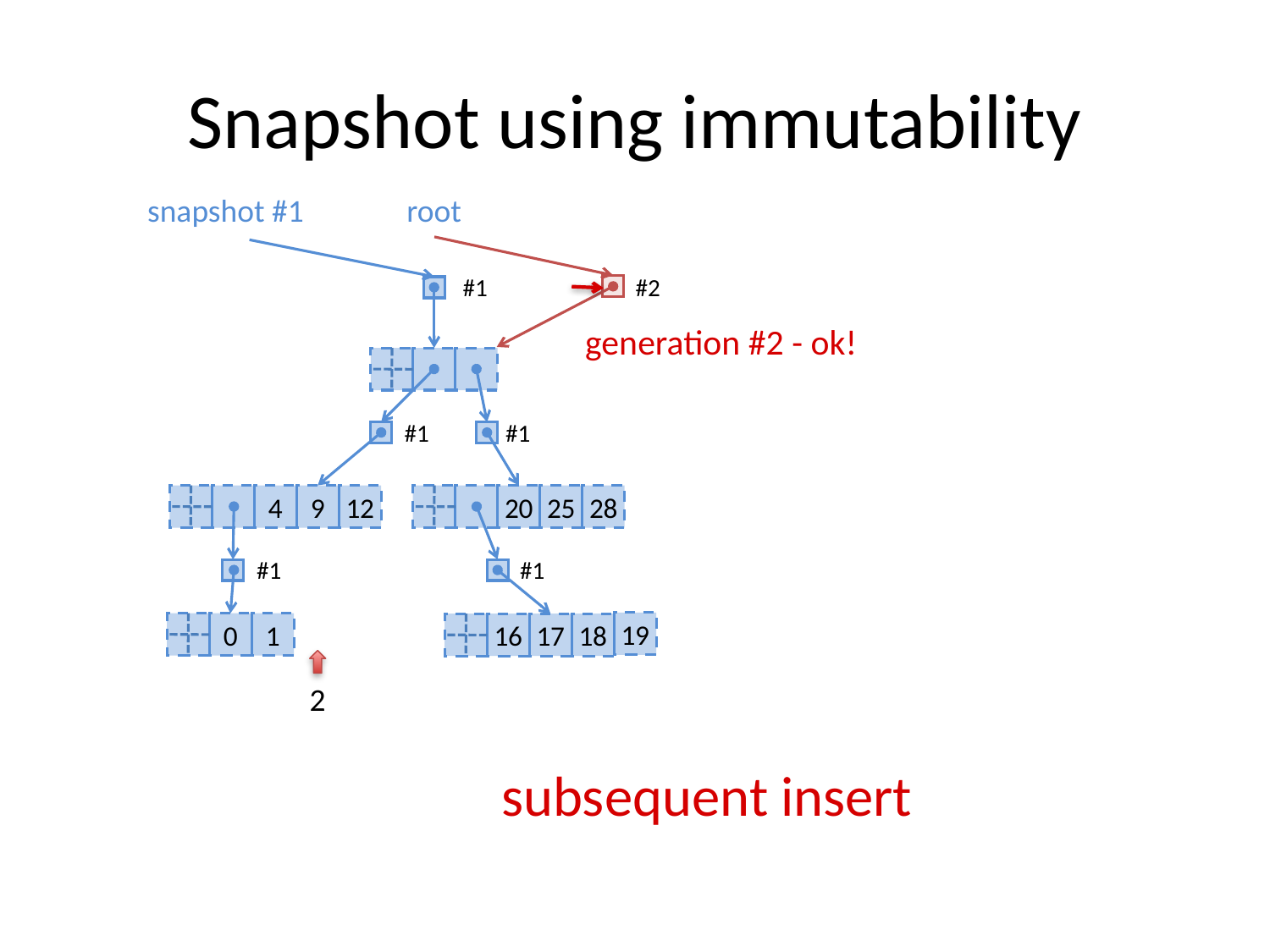

# Snapshot using immutability
snapshot #1
root
#2
#1

generation #2 - ok!

#1
#1

4
9
12

20
25
28
#1
#1

19

0
1

16
17
18

2
subsequent insert